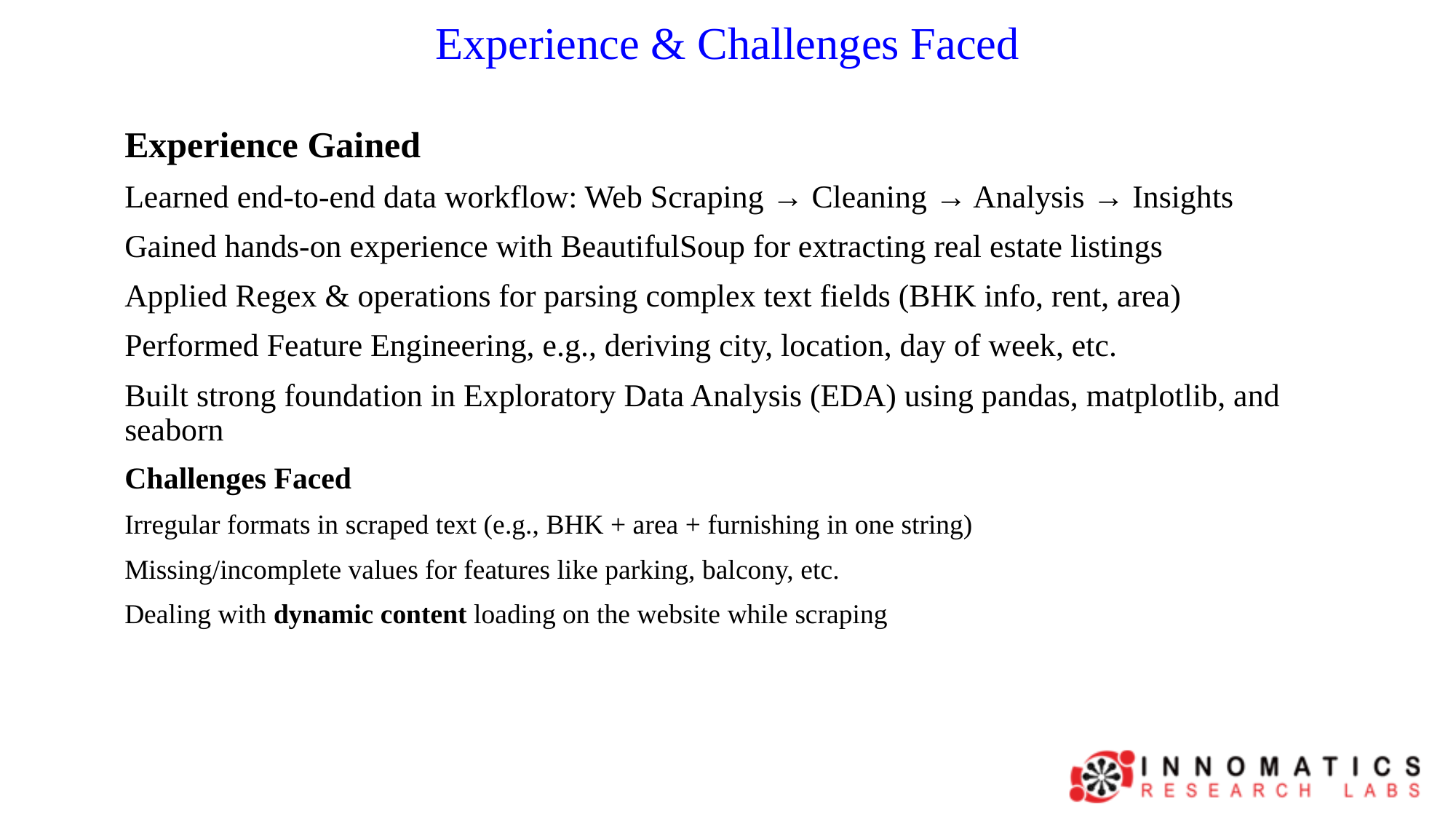

# Experience & Challenges Faced
Experience Gained
Learned end-to-end data workflow: Web Scraping → Cleaning → Analysis → Insights
Gained hands-on experience with BeautifulSoup for extracting real estate listings
Applied Regex & operations for parsing complex text fields (BHK info, rent, area)
Performed Feature Engineering, e.g., deriving city, location, day of week, etc.
Built strong foundation in Exploratory Data Analysis (EDA) using pandas, matplotlib, and seaborn
Challenges Faced
Irregular formats in scraped text (e.g., BHK + area + furnishing in one string)
Missing/incomplete values for features like parking, balcony, etc.
Dealing with dynamic content loading on the website while scraping